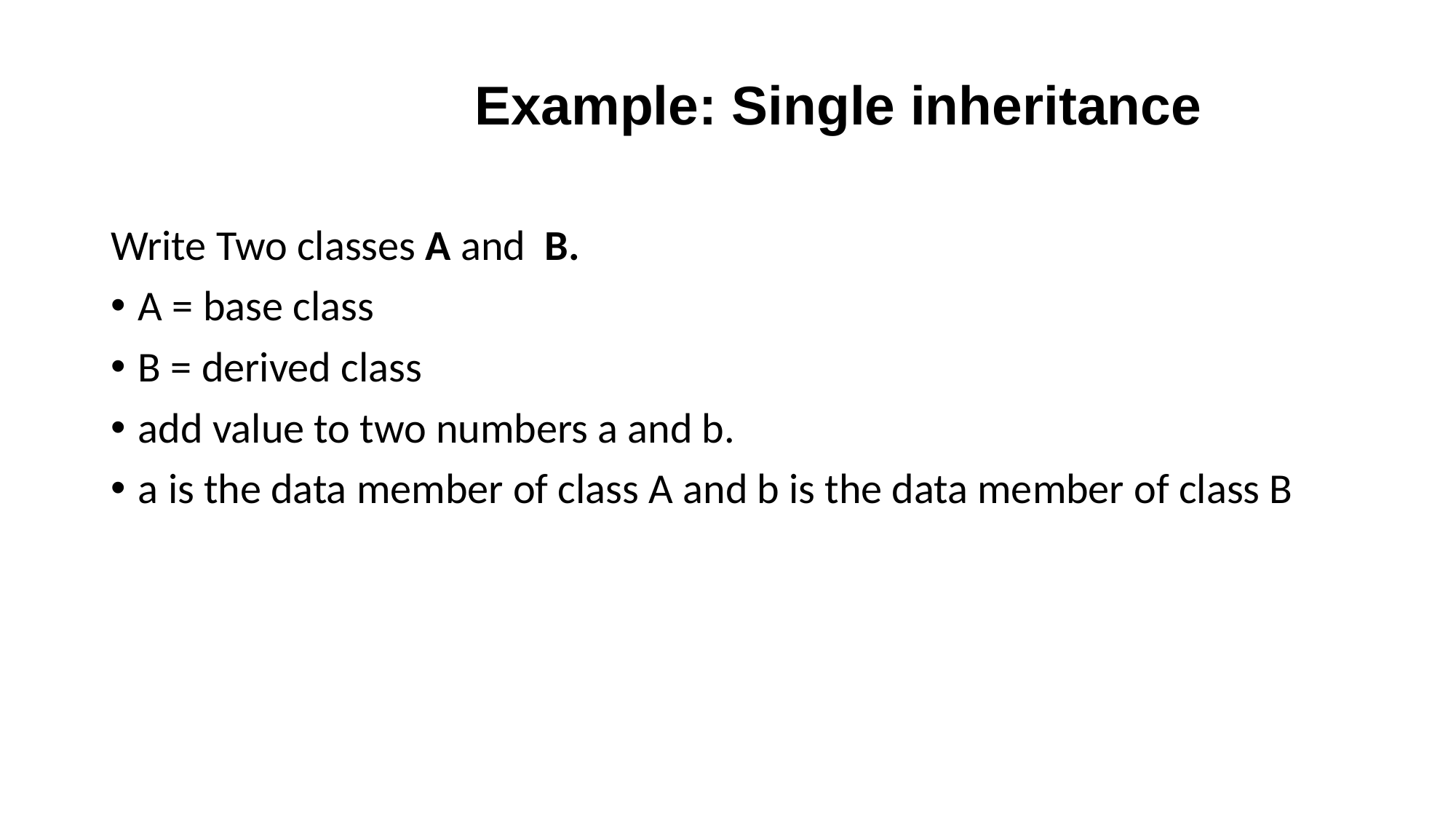

Example: Single inheritance

Write Two classes A and  B.
A = base class
B = derived class
add value to two numbers a and b.
a is the data member of class A and b is the data member of class B